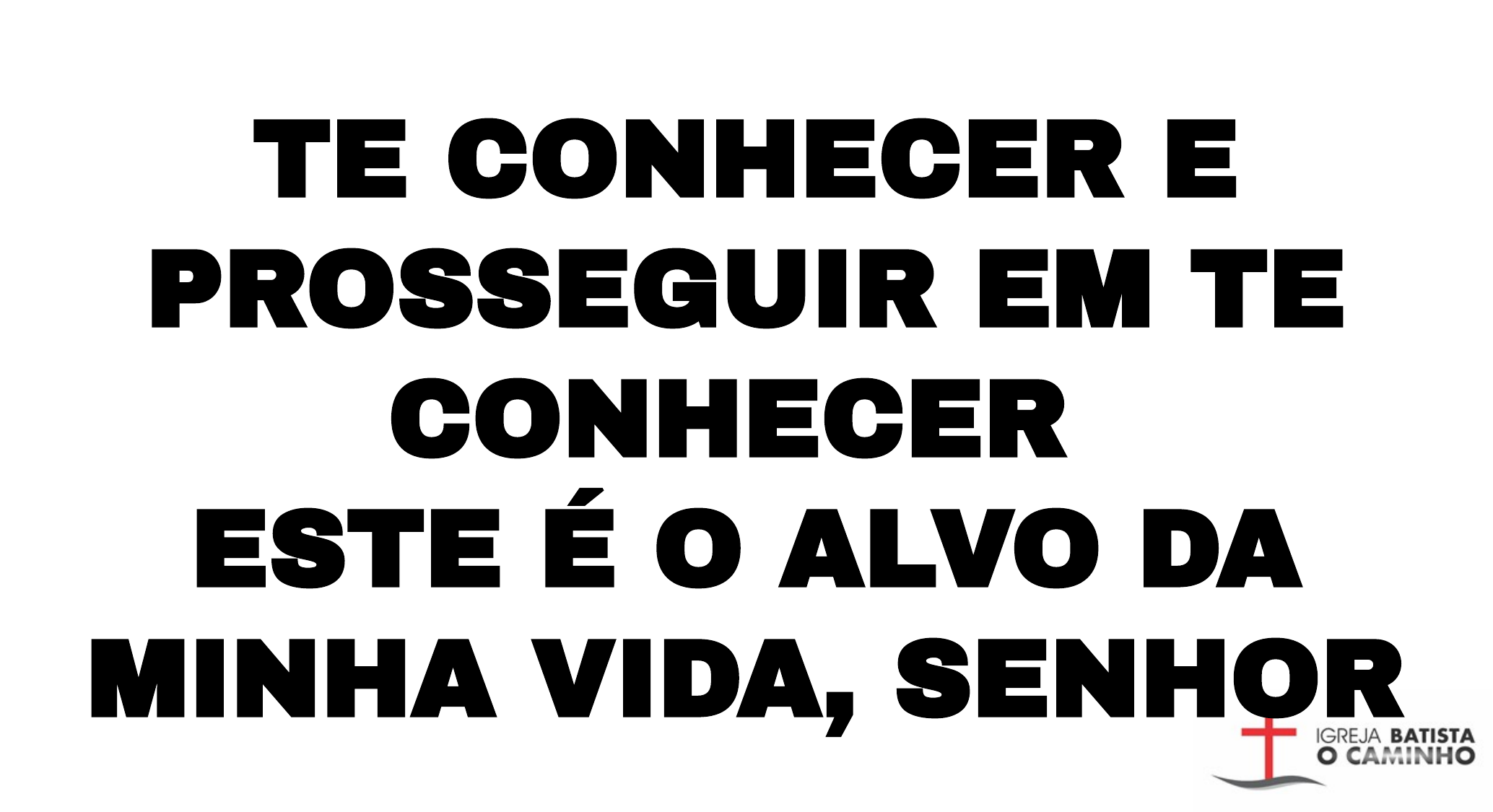

TE CONHECER E PROSSEGUIR EM TE CONHECER
ESTE É O ALVO DA MINHA VIDA, SENHOR